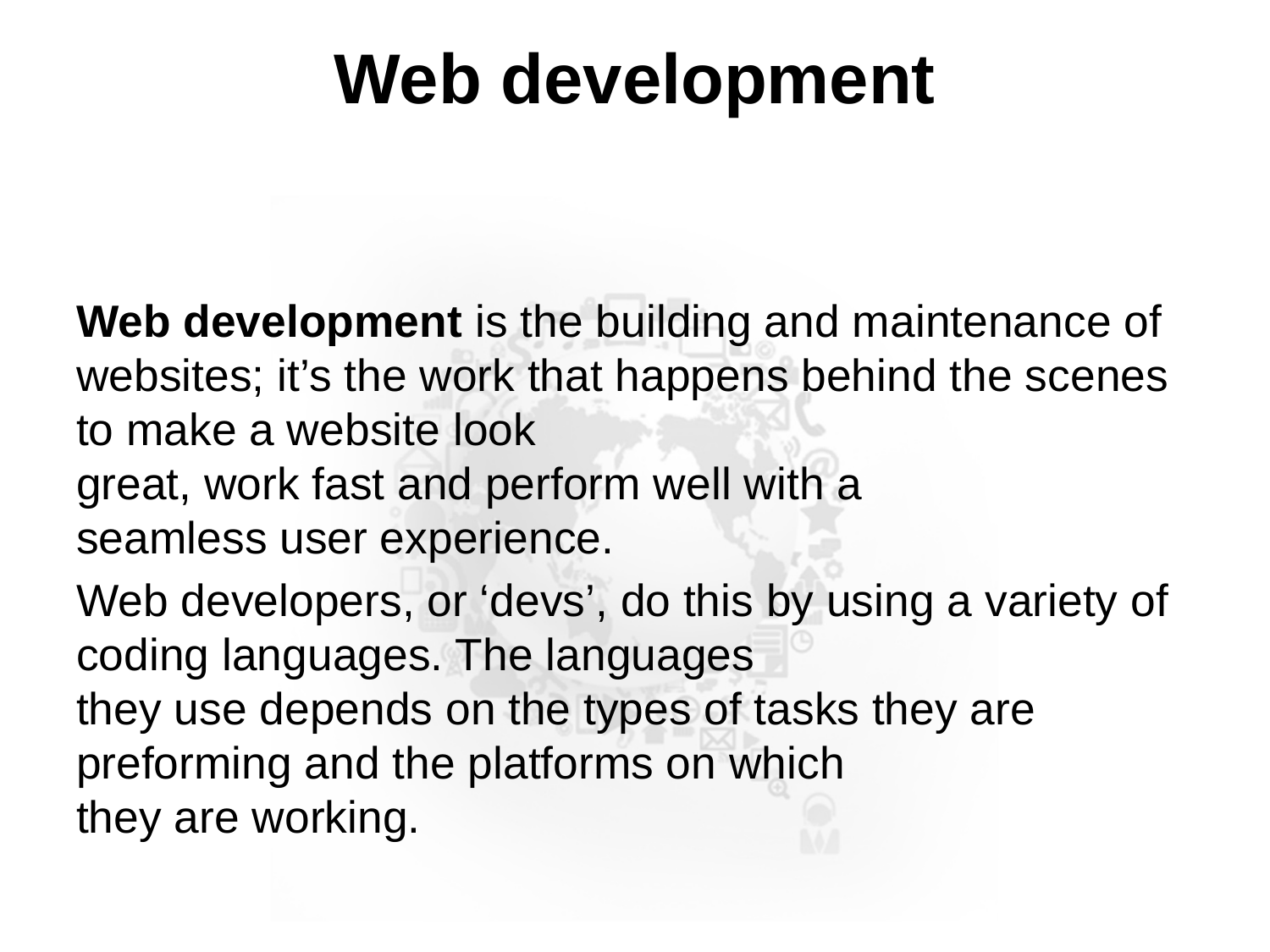

# Web development

Web development is the building and maintenance of websites; it’s the work that happens behind the scenes to make a website look
great, work fast and perform well with a
seamless user experience.
Web developers, or ‘devs’, do this by using a variety of coding languages. The languages
they use depends on the types of tasks they are preforming and the platforms on which
they are working.